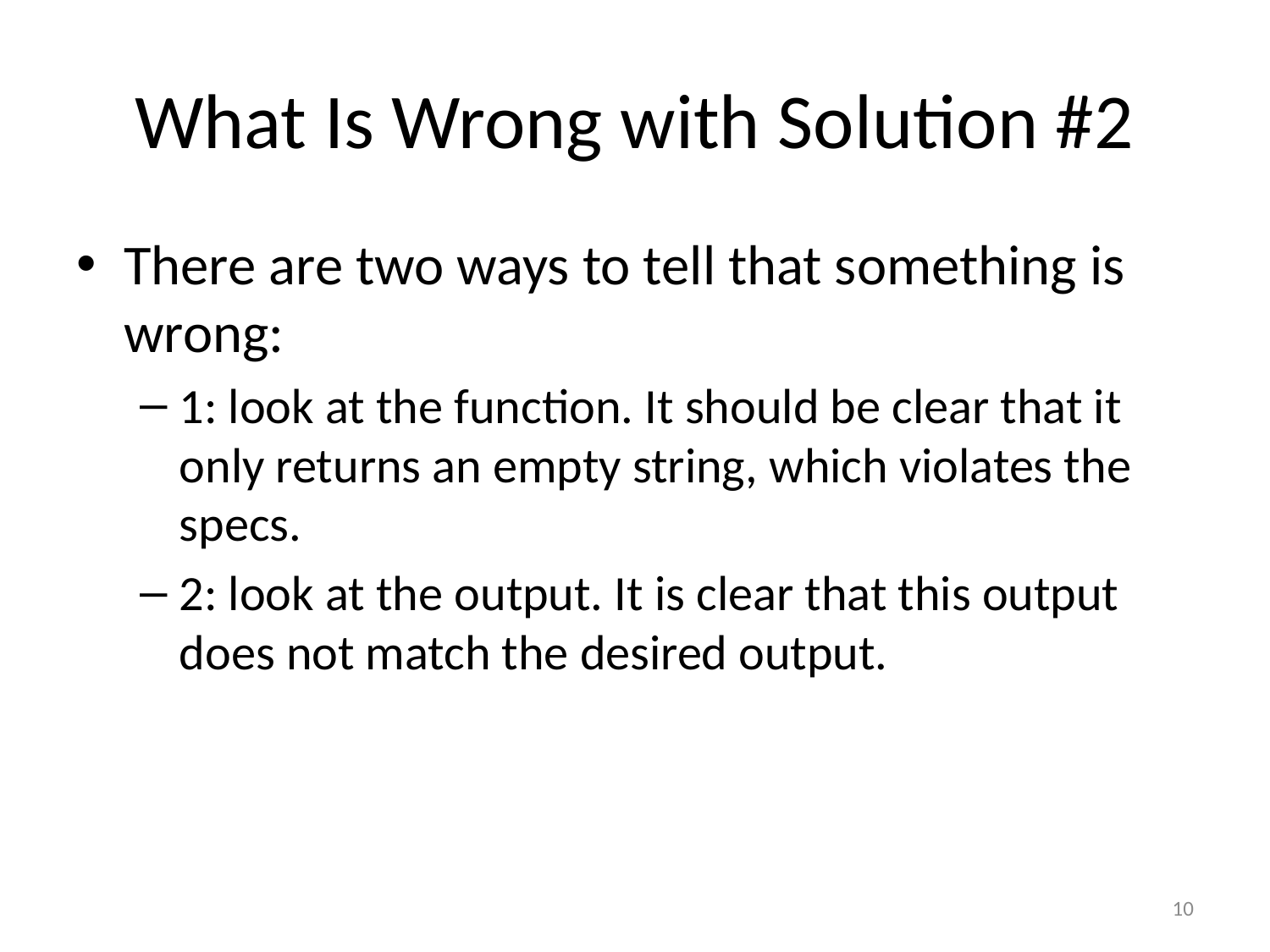

# What Is Wrong with Solution #2
There are two ways to tell that something is wrong:
1: look at the function. It should be clear that it only returns an empty string, which violates the specs.
2: look at the output. It is clear that this output does not match the desired output.
10